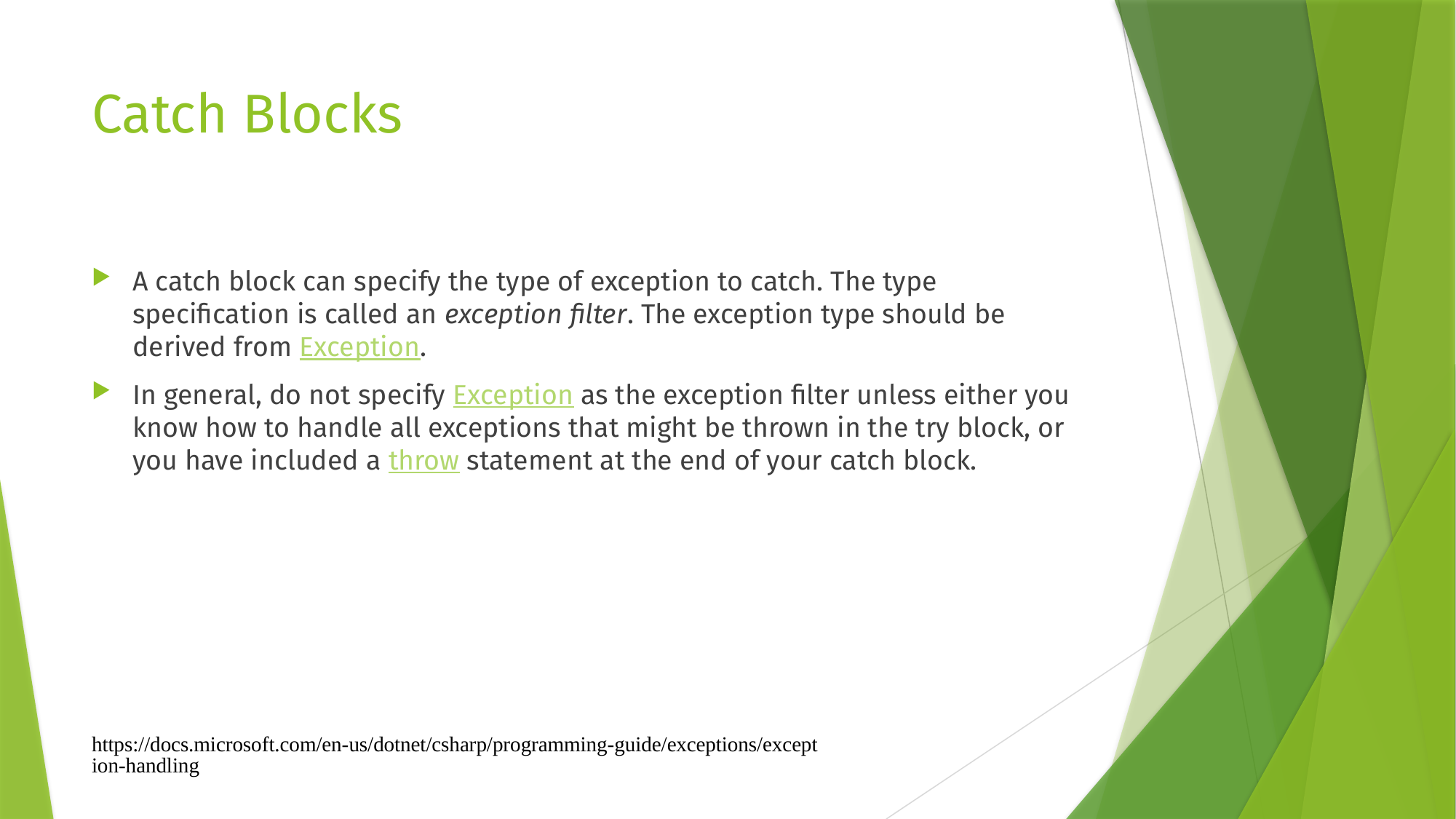

# Catch Blocks
A catch block can specify the type of exception to catch. The type specification is called an exception filter. The exception type should be derived from Exception.
In general, do not specify Exception as the exception filter unless either you know how to handle all exceptions that might be thrown in the try block, or you have included a throw statement at the end of your catch block.
https://docs.microsoft.com/en-us/dotnet/csharp/programming-guide/exceptions/exception-handling